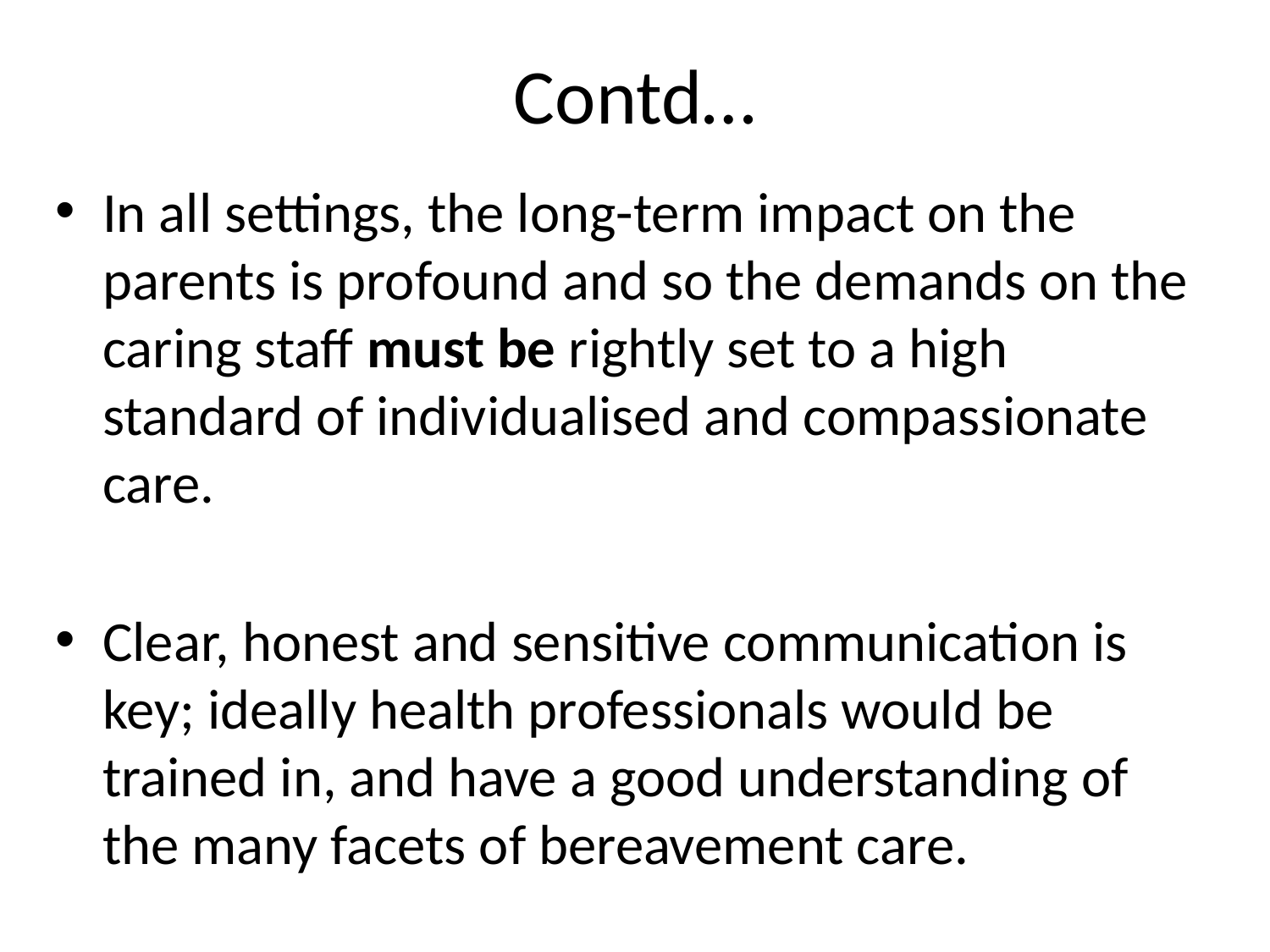

# Contd…
In all settings, the long-term impact on the parents is profound and so the demands on the caring staff must be rightly set to a high standard of individualised and compassionate care.

Clear, honest and sensitive communication is key; ideally health professionals would be trained in, and have a good understanding of the many facets of bereavement care.